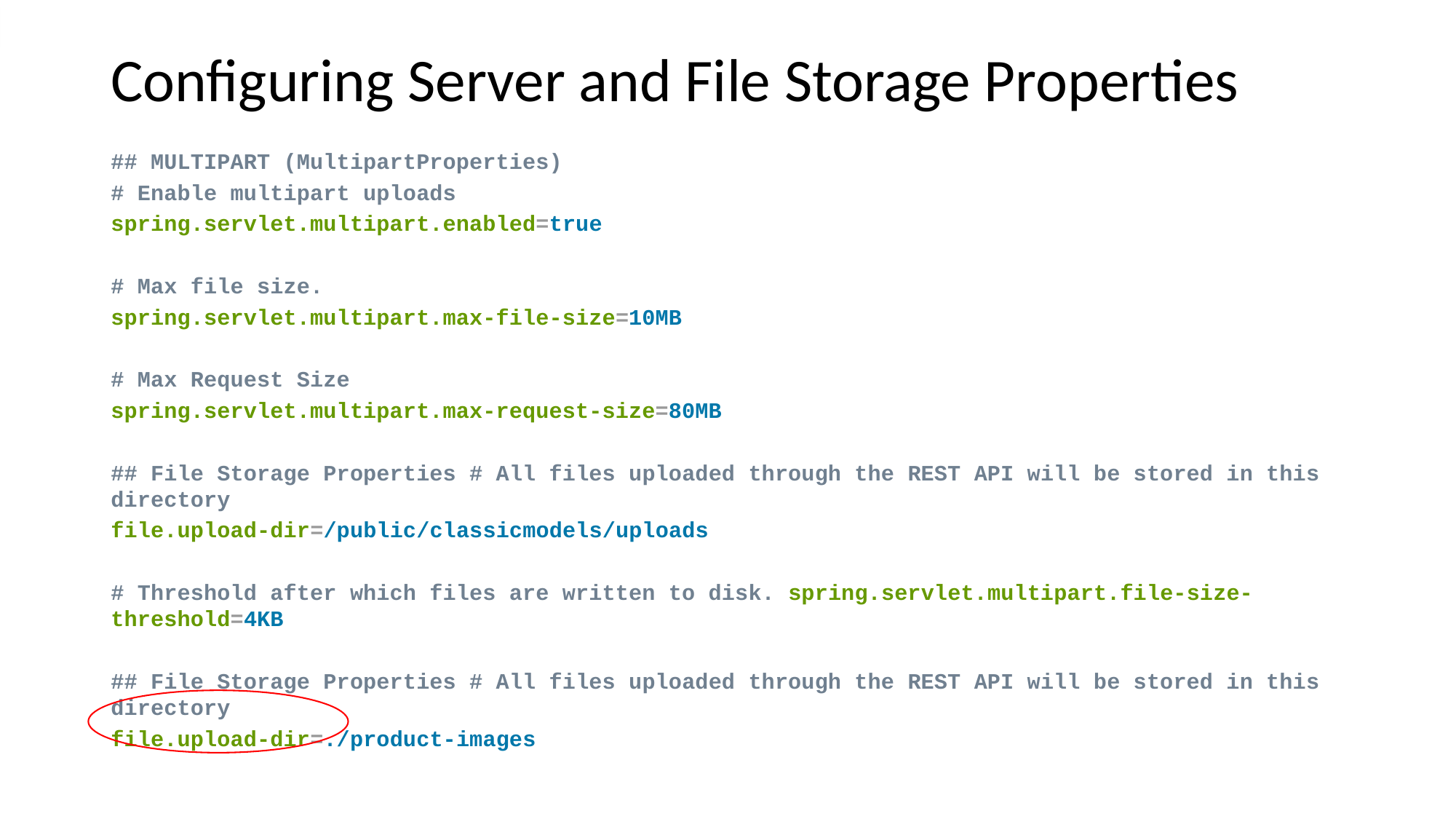

# Configuring Server and File Storage Properties
## MULTIPART (MultipartProperties)
# Enable multipart uploads
spring.servlet.multipart.enabled=true

# Max file size.
spring.servlet.multipart.max-file-size=10MB

# Max Request Size
spring.servlet.multipart.max-request-size=80MB

## File Storage Properties # All files uploaded through the REST API will be stored in this directory
file.upload-dir=/public/classicmodels/uploads

# Threshold after which files are written to disk. spring.servlet.multipart.file-size-threshold=4KB

## File Storage Properties # All files uploaded through the REST API will be stored in this directory
file.upload-dir=./product-images